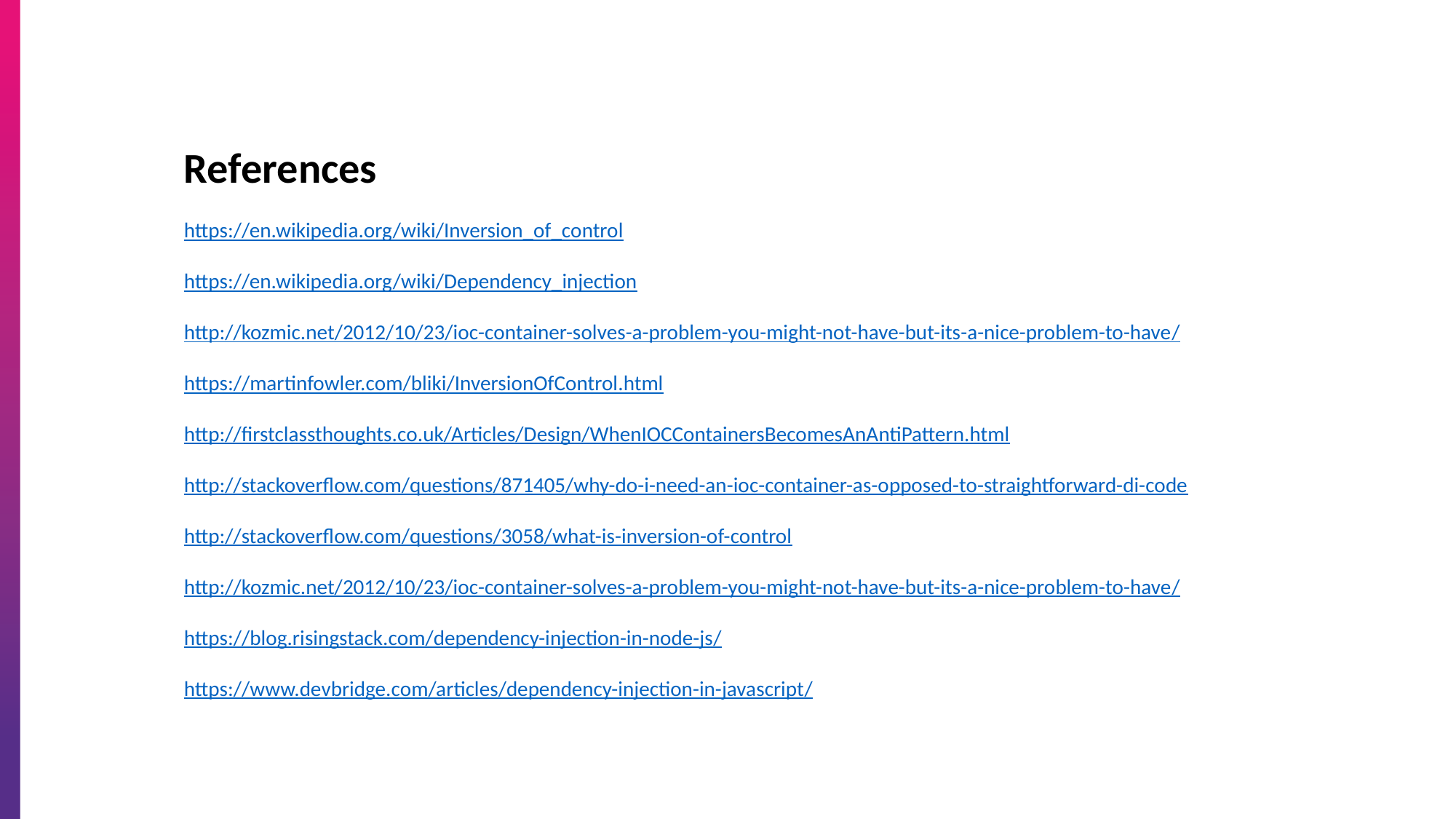

References

https://en.wikipedia.org/wiki/Inversion_of_control

https://en.wikipedia.org/wiki/Dependency_injection

http://kozmic.net/2012/10/23/ioc-container-solves-a-problem-you-might-not-have-but-its-a-nice-problem-to-have/

https://martinfowler.com/bliki/InversionOfControl.html

http://firstclassthoughts.co.uk/Articles/Design/WhenIOCContainersBecomesAnAntiPattern.html

http://stackoverflow.com/questions/871405/why-do-i-need-an-ioc-container-as-opposed-to-straightforward-di-code

http://stackoverflow.com/questions/3058/what-is-inversion-of-control

http://kozmic.net/2012/10/23/ioc-container-solves-a-problem-you-might-not-have-but-its-a-nice-problem-to-have/

https://blog.risingstack.com/dependency-injection-in-node-js/

https://www.devbridge.com/articles/dependency-injection-in-javascript/